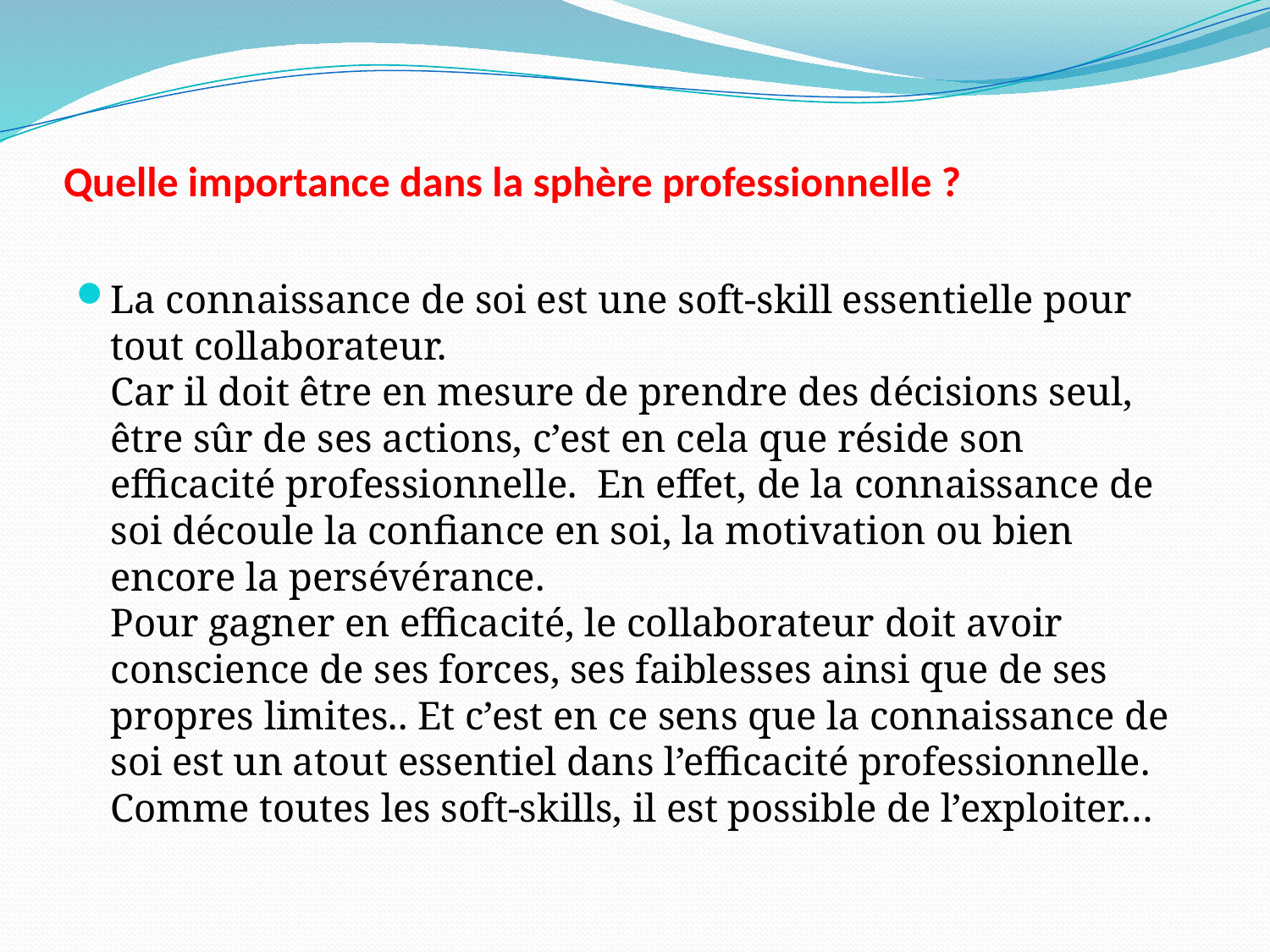

# Quelle importance dans la sphère professionnelle ?
La connaissance de soi est une soft-skill essentielle pour tout collaborateur. 
Car il doit être en mesure de prendre des décisions seul, être sûr de ses actions, c’est en cela que réside son efficacité professionnelle.  En effet, de la connaissance de soi découle la confiance en soi, la motivation ou bien encore la persévérance.
Pour gagner en efficacité, le collaborateur doit avoir conscience de ses forces, ses faiblesses ainsi que de ses propres limites.. Et c’est en ce sens que la connaissance de soi est un atout essentiel dans l’efficacité professionnelle.
Comme toutes les soft-skills, il est possible de l’exploiter…